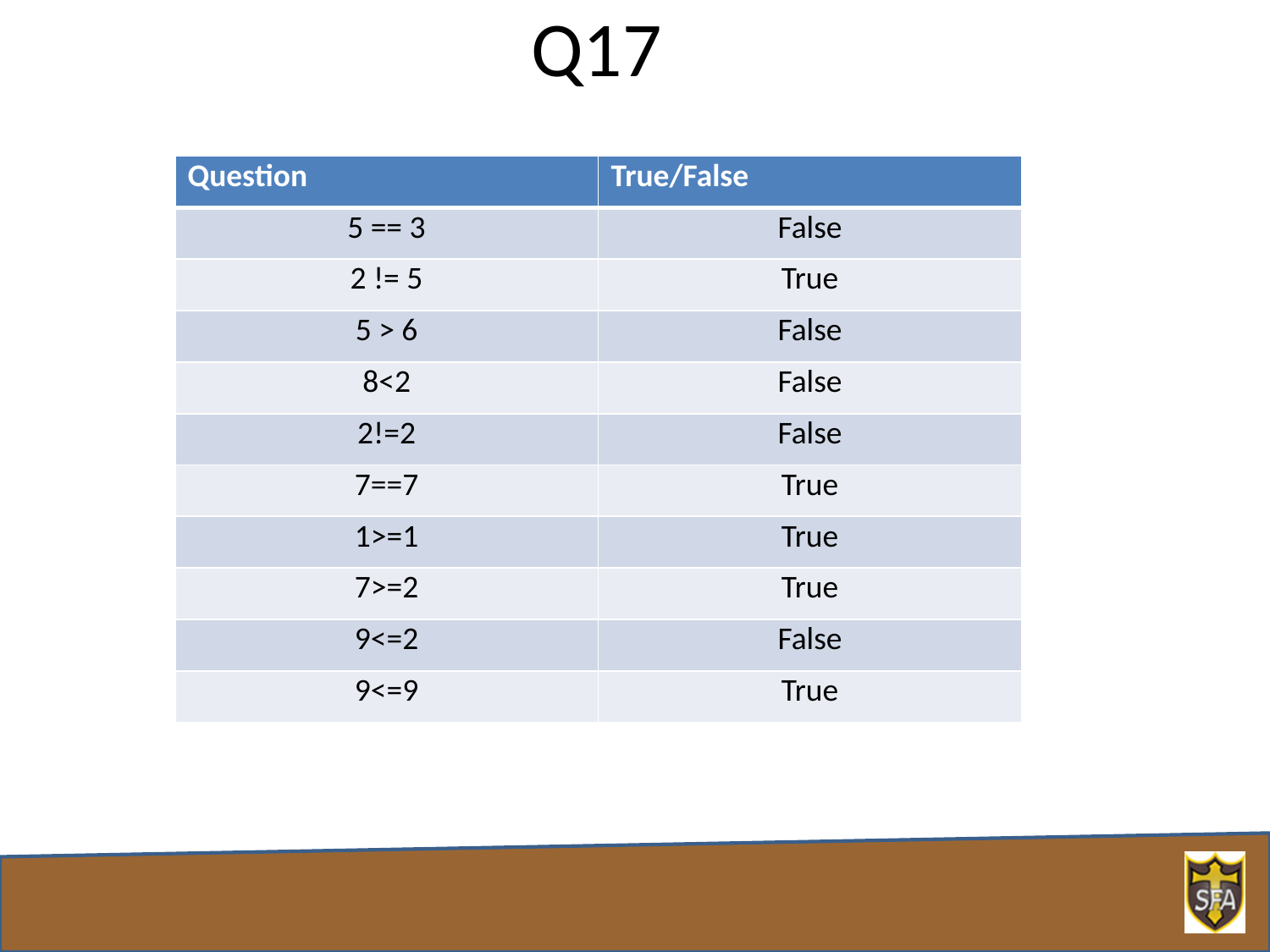

# Q17

| Question | True/False |
| --- | --- |
| 5 == 3 | False |
| 2 != 5 | True |
| 5 > 6 | False |
| 8<2 | False |
| 2!=2 | False |
| 7==7 | True |
| 1>=1 | True |
| 7>=2 | True |
| 9<=2 | False |
| 9<=9 | True |